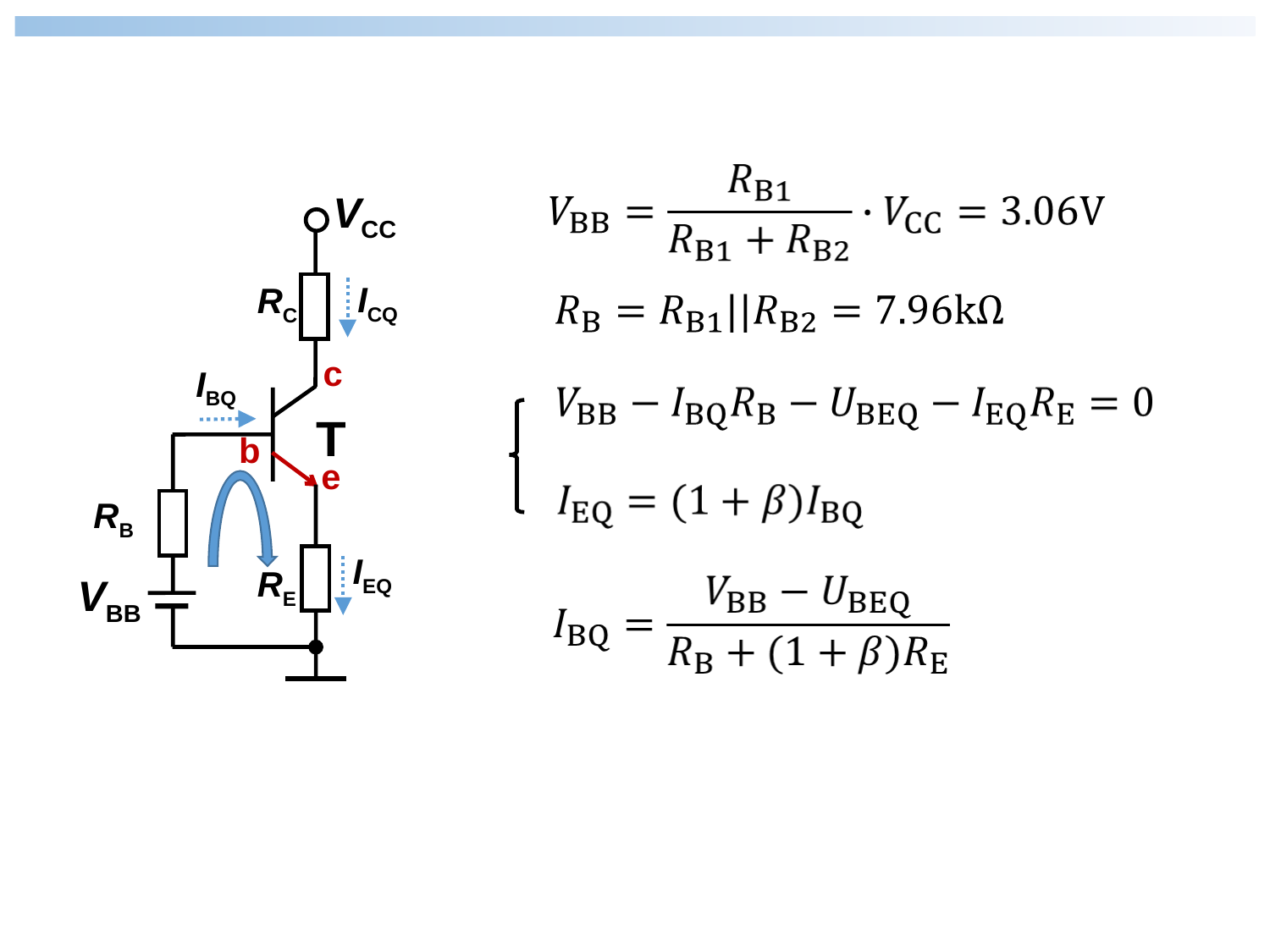

VCC

RC

T

c
b
e
RB
RE

ICQ
IBQ
IEQ
VBB